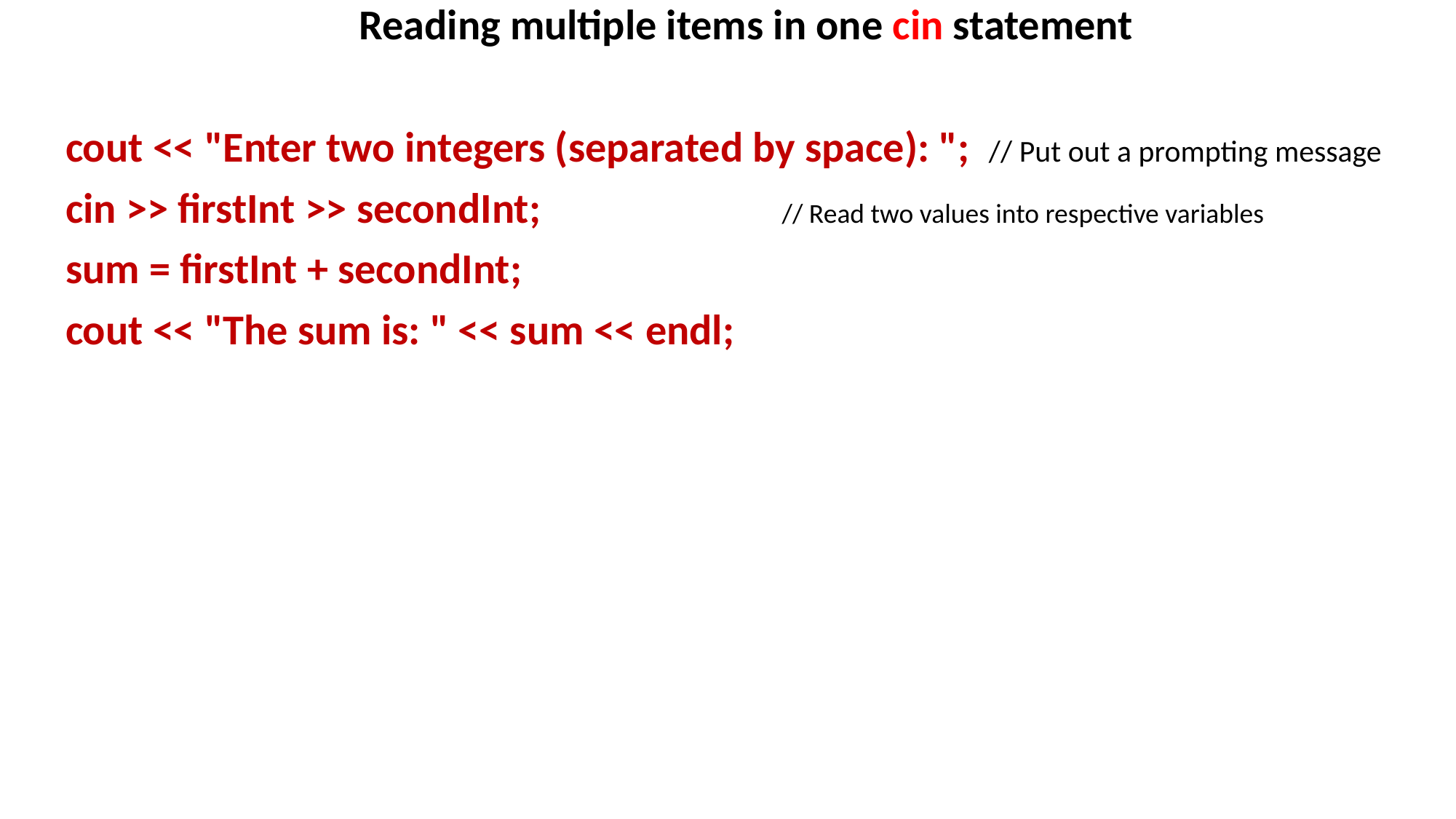

Reading multiple items in one cin statement

cout << "Enter two integers (separated by space): ";  // Put out a prompting message
cin >> firstInt >> secondInt;                         // Read two values into respective variables
sum = firstInt + secondInt;
cout << "The sum is: " << sum << endl;